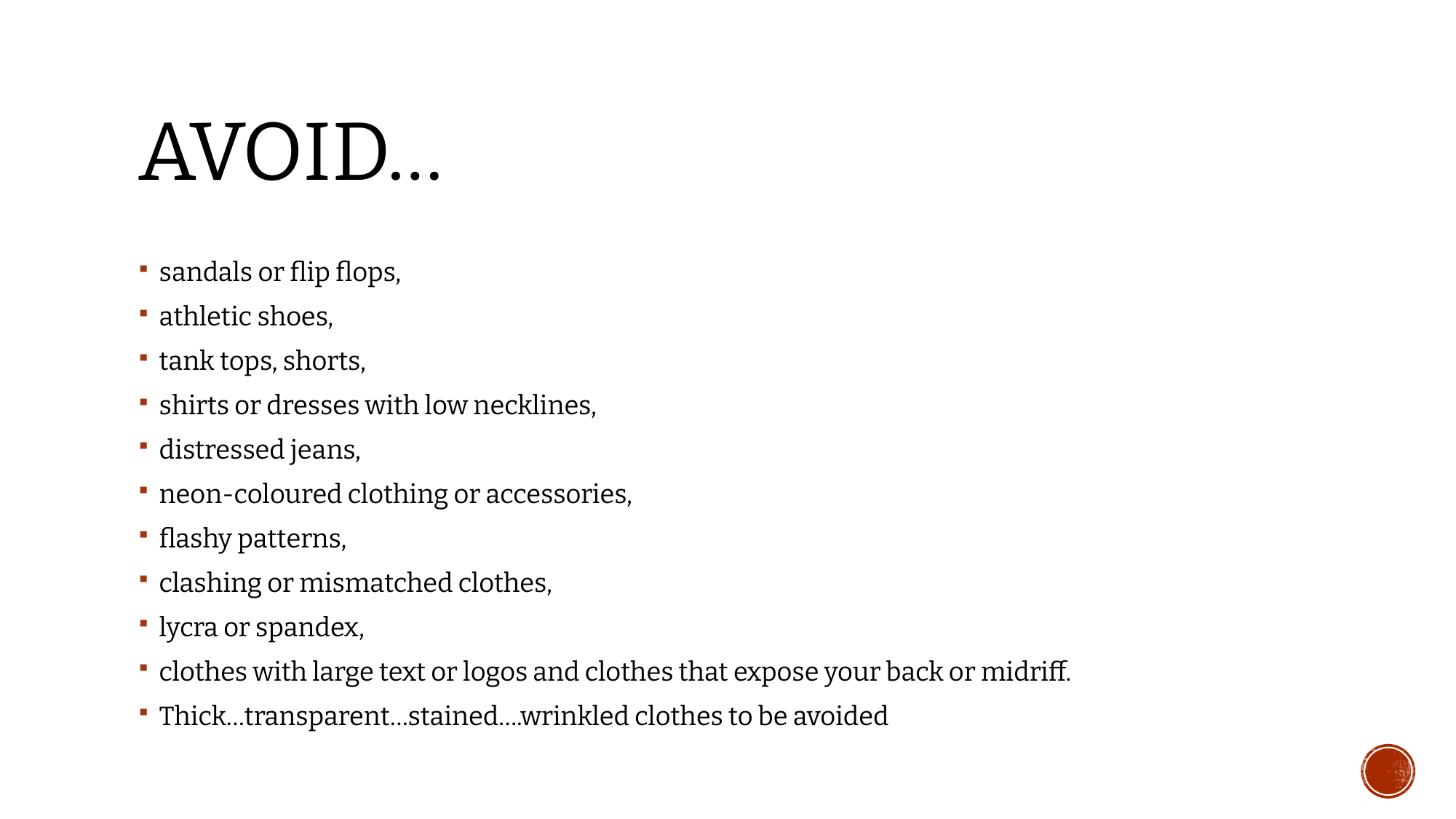

# Avoid…
sandals or flip flops,
athletic shoes,
tank tops, shorts,
shirts or dresses with low necklines,
distressed jeans,
neon-coloured clothing or accessories,
flashy patterns,
clashing or mismatched clothes,
lycra or spandex,
clothes with large text or logos and clothes that expose your back or midriff.
Thick…transparent…stained….wrinkled clothes to be avoided